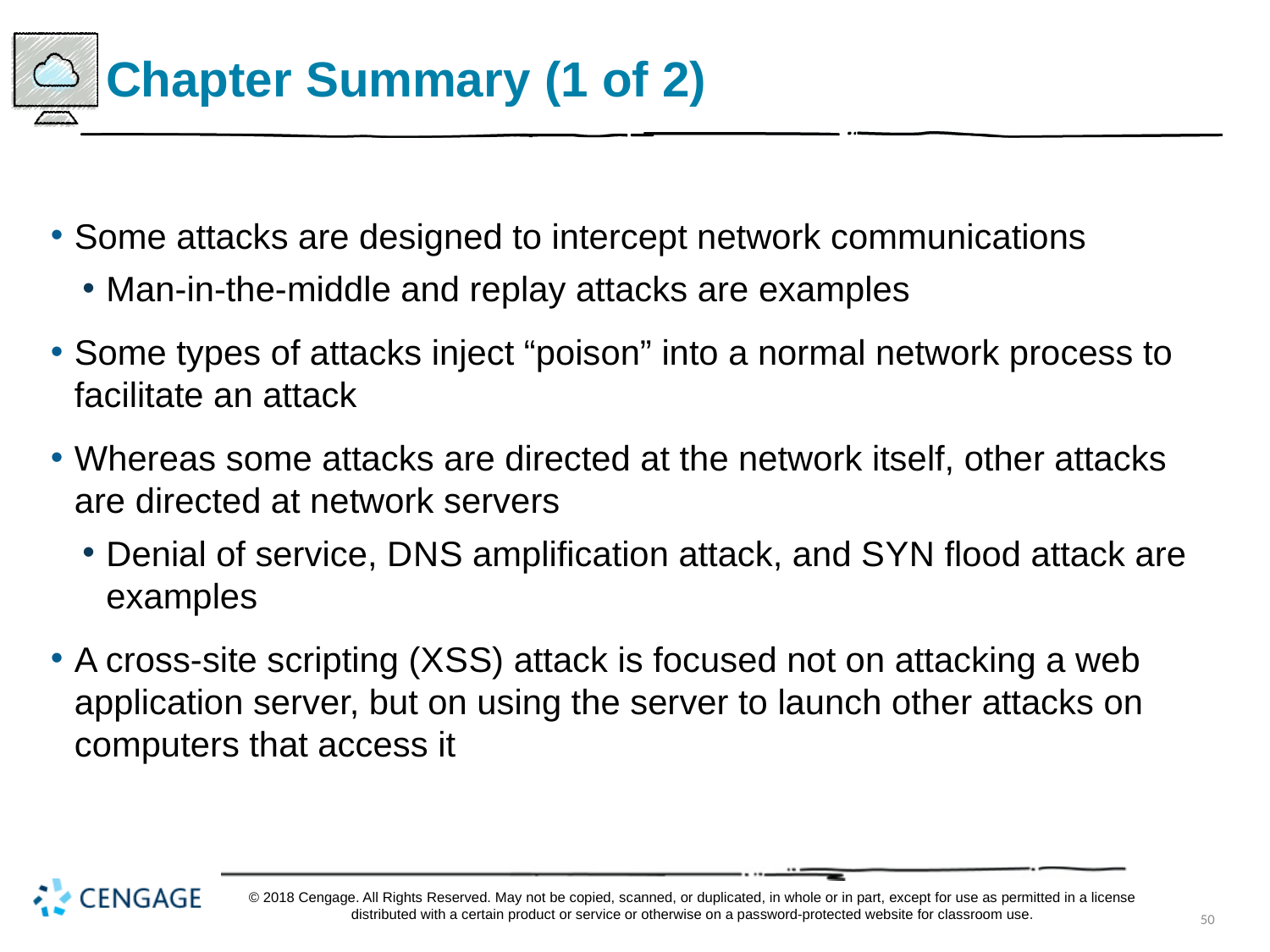

# Chapter Summary (1 of 2)
Some attacks are designed to intercept network communications
Man-in-the-middle and replay attacks are examples
Some types of attacks inject “poison” into a normal network process to facilitate an attack
Whereas some attacks are directed at the network itself, other attacks are directed at network servers
Denial of service, D N S amplification attack, and S Y N flood attack are examples
A cross-site scripting (X S S) attack is focused not on attacking a web application server, but on using the server to launch other attacks on computers that access it
© 2018 Cengage. All Rights Reserved. May not be copied, scanned, or duplicated, in whole or in part, except for use as permitted in a license distributed with a certain product or service or otherwise on a password-protected website for classroom use.